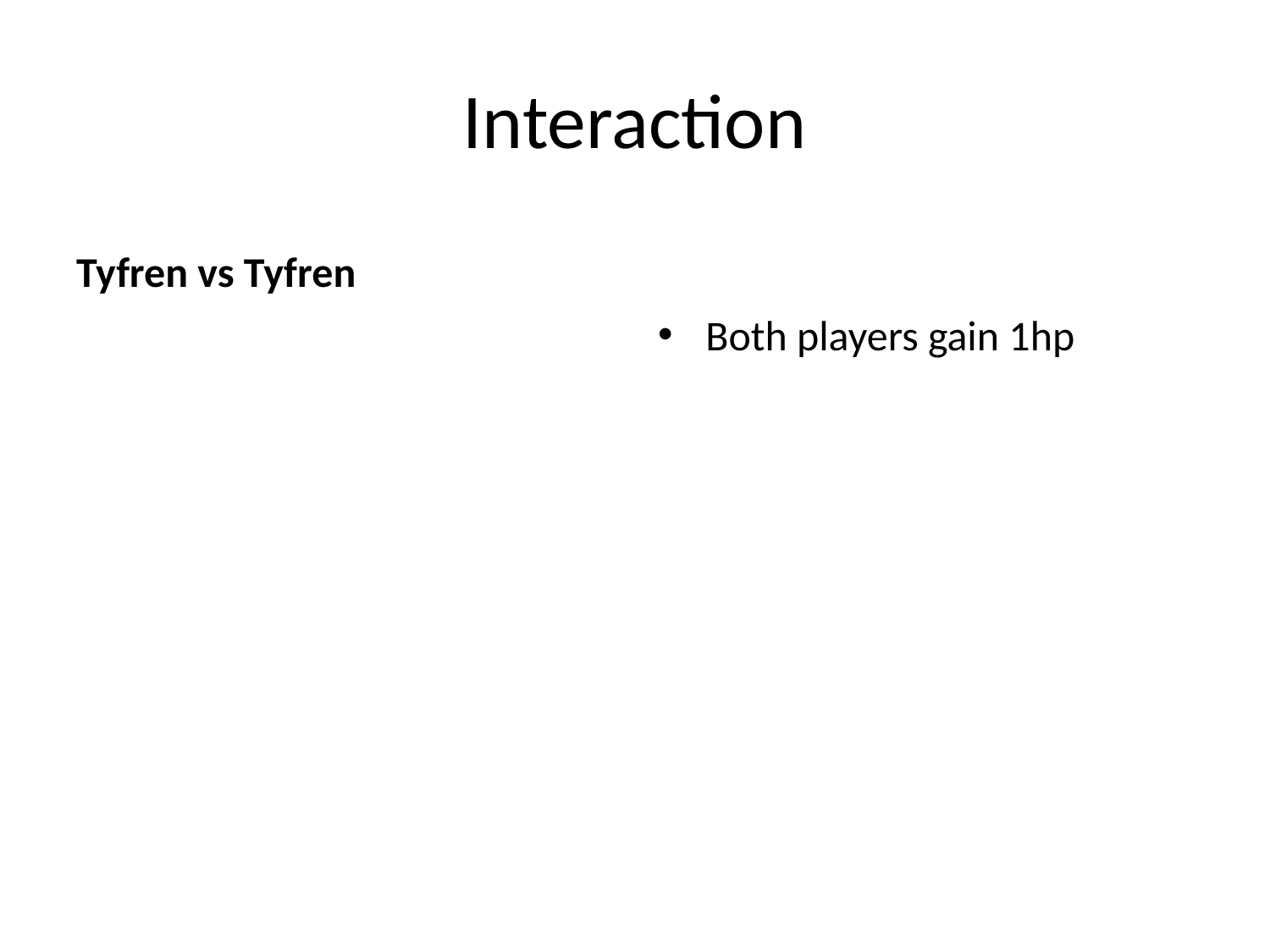

# Interaction
Tyfren vs Tyfren

Both players gain 1hp